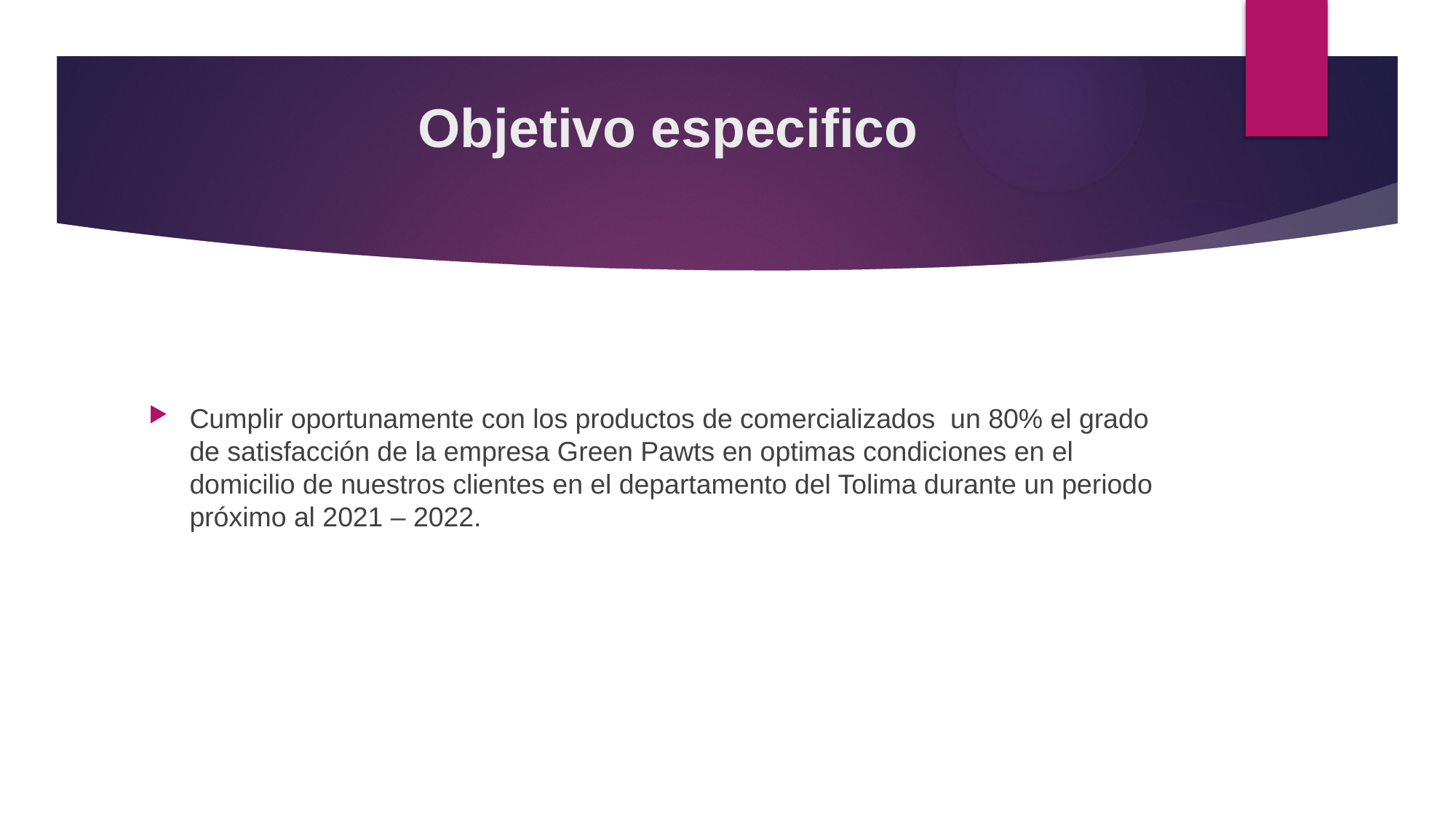

# Objetivo especifico
Cumplir oportunamente con los productos de comercializados  un 80% el grado de satisfacción de la empresa Green Pawts en optimas condiciones en el domicilio de nuestros clientes en el departamento del Tolima durante un periodo próximo al 2021 – 2022.